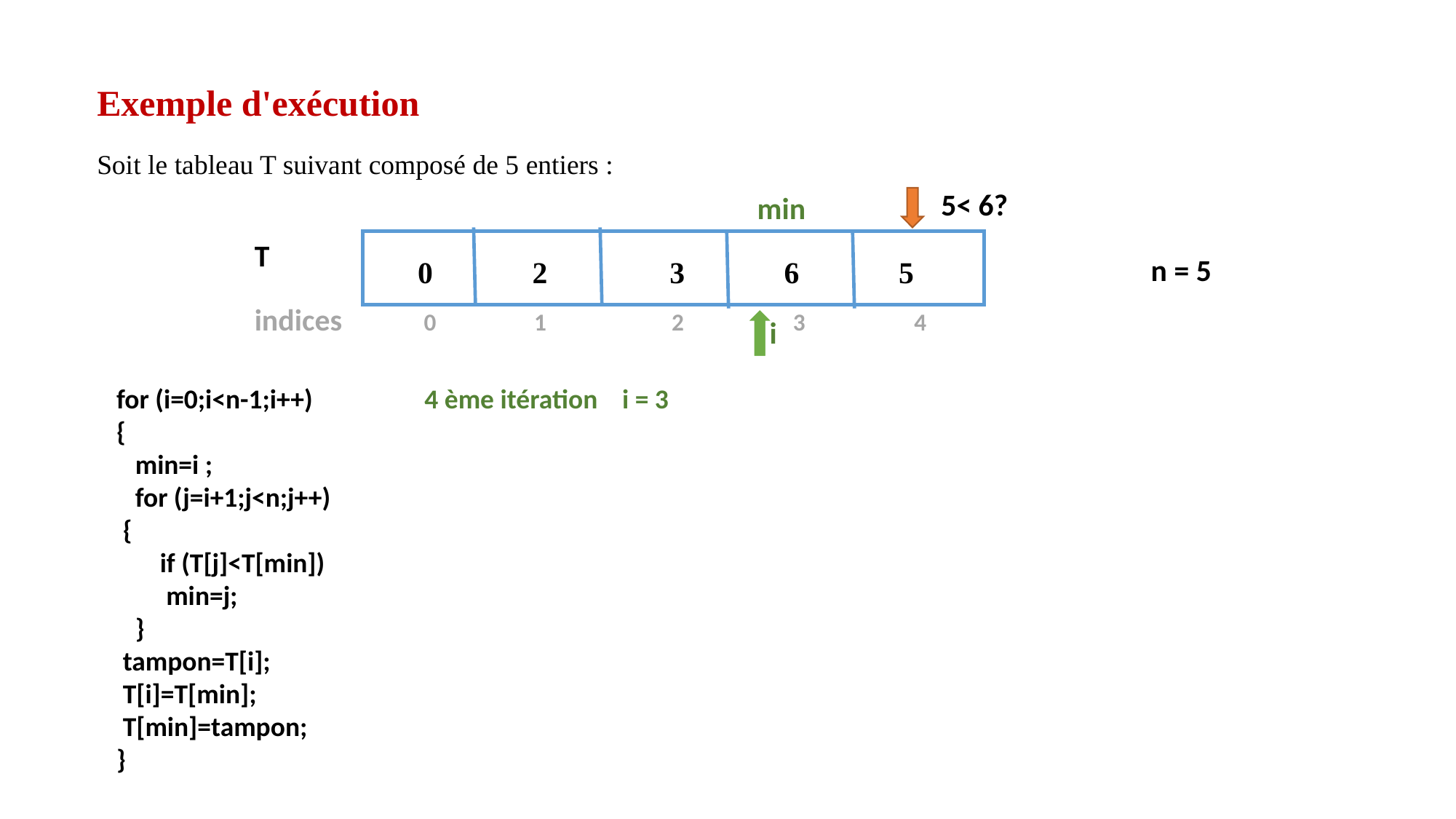

Exemple d'exécution
Soit le tableau T suivant composé de 5 entiers :
 5< 6?
min

T

n = 5
0             2                3             6             5
indices            0                  1                       2                    3                    4

i
for (i=0;i<n-1;i++)                  4 ème itération    i = 3
{
   min=i ;
   for (j=i+1;j<n;j++)
 {
       if (T[j]<T[min])
        min=j;
   }
 tampon=T[i];
 T[i]=T[min];
 T[min]=tampon;
}
30